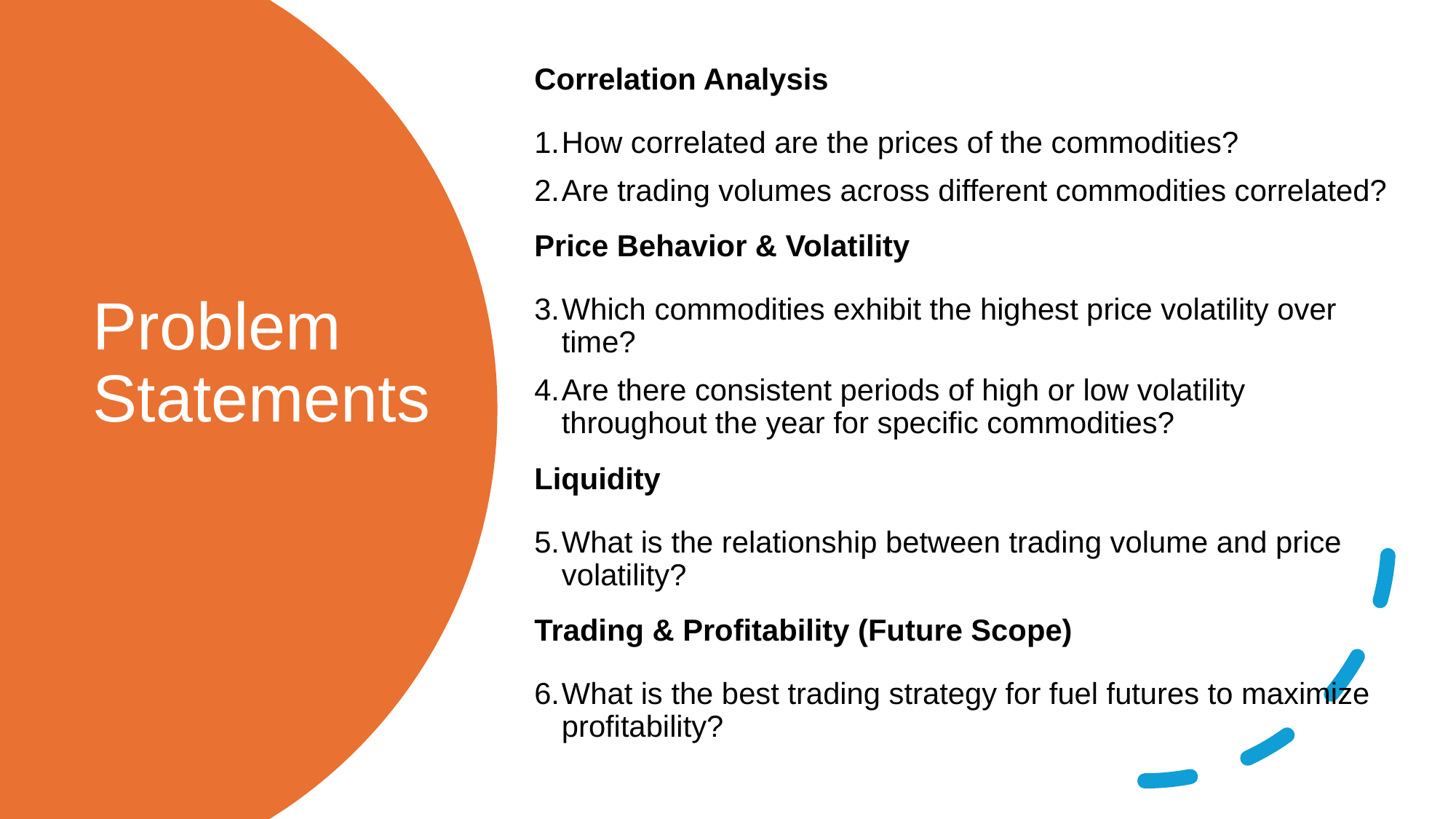

Correlation Analysis
How correlated are the prices of the commodities?
Are trading volumes across different commodities correlated?
Price Behavior & Volatility
Which commodities exhibit the highest price volatility over time?
Are there consistent periods of high or low volatility throughout the year for specific commodities?
Liquidity
What is the relationship between trading volume and price volatility?
Trading & Profitability (Future Scope)
What is the best trading strategy for fuel futures to maximize profitability?

# Problem Statements